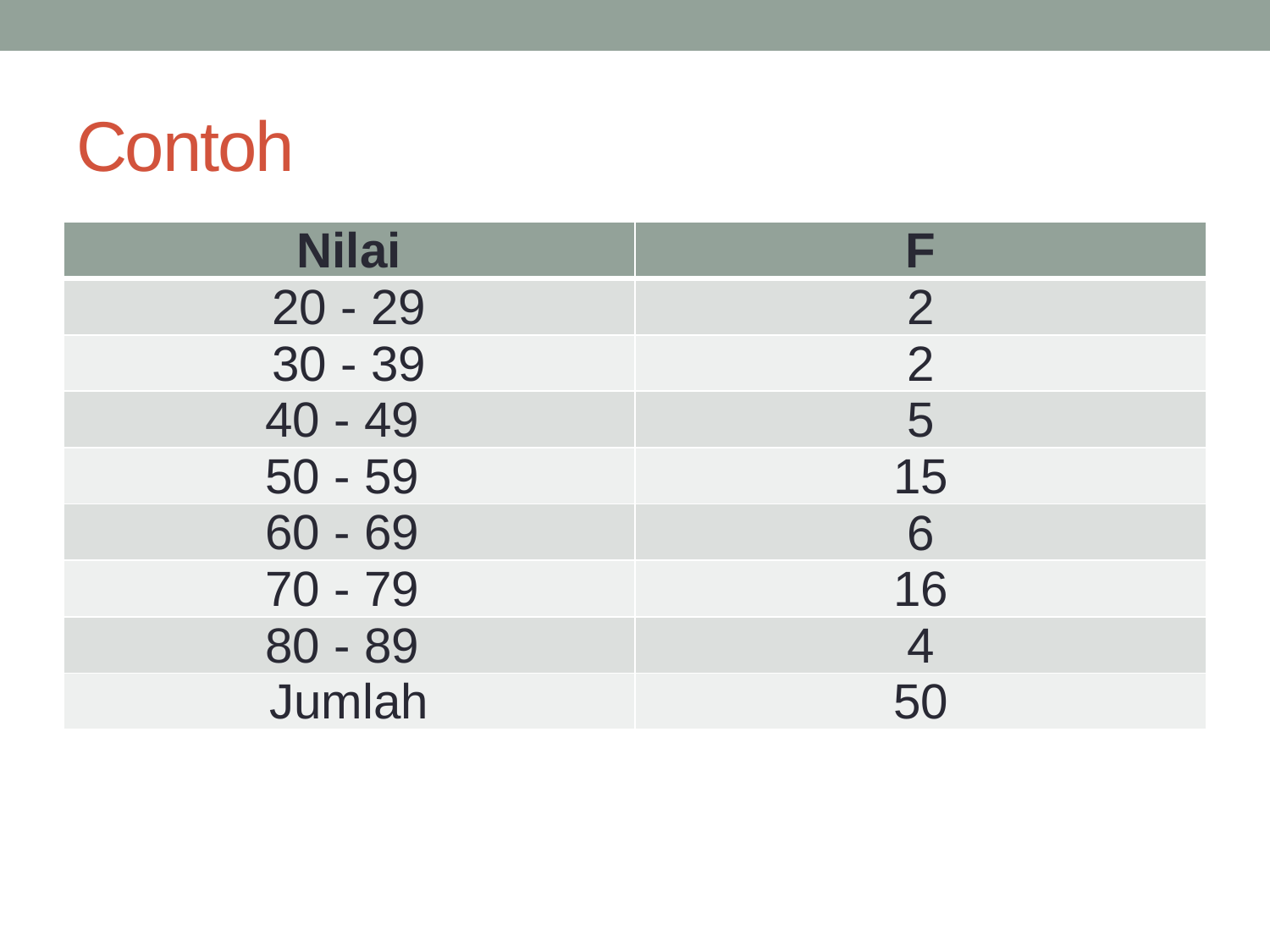

# Contoh
| Nilai | F |
| --- | --- |
| 20 - 29 | 2 |
| 30 - 39 | 2 |
| 40 - 49 | 5 |
| 50 - 59 | 15 |
| 60 - 69 | 6 |
| 70 - 79 | 16 |
| 80 - 89 | 4 |
| Jumlah | 50 |